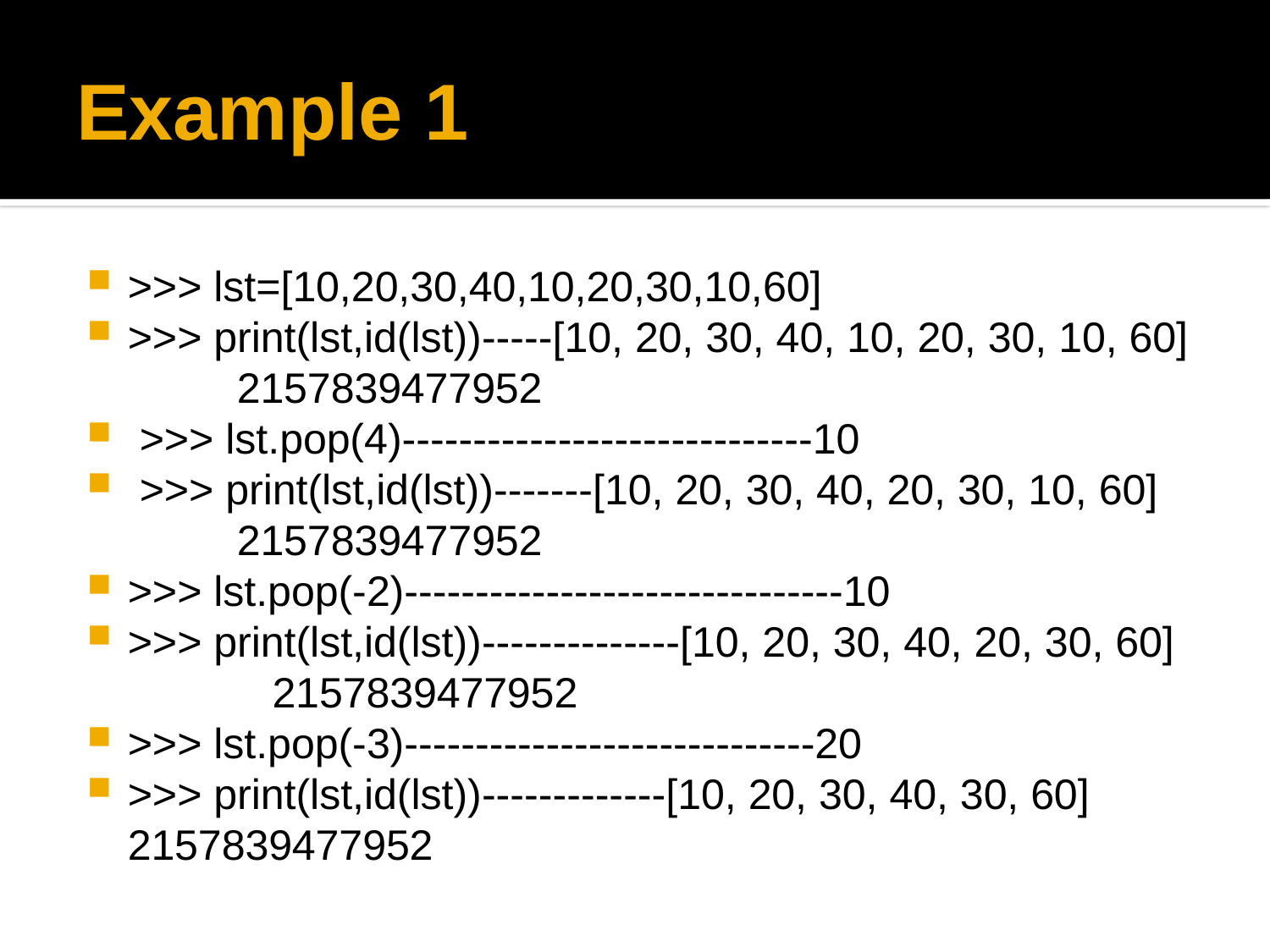

# Example 1
>>> lst=[10,20,30,40,10,20,30,10,60]
>>> print(lst,id(lst))-----[10, 20, 30, 40, 10, 20, 30, 10, 60] 						2157839477952
 >>> lst.pop(4)-----------------------------10
 >>> print(lst,id(lst))-------[10, 20, 30, 40, 20, 30, 10, 60] 						2157839477952
>>> lst.pop(-2)-------------------------------10
>>> print(lst,id(lst))--------------[10, 20, 30, 40, 20, 30, 60] 						   2157839477952
>>> lst.pop(-3)-----------------------------20
>>> print(lst,id(lst))-------------[10, 20, 30, 40, 30, 60] 						  2157839477952